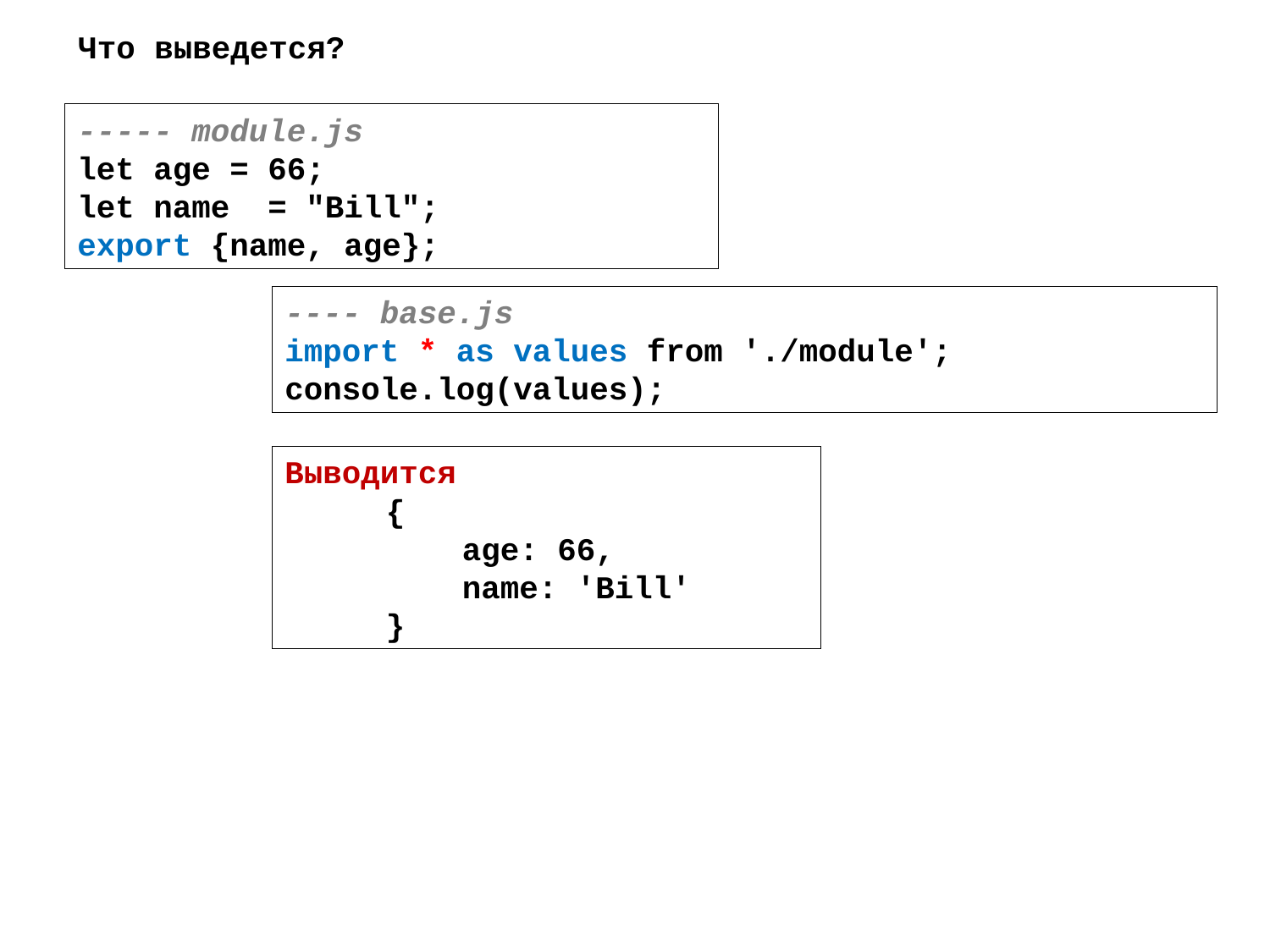

Что выведется?
----- module.js
let age = 66;
let name  = "Bill";
export {name, age};
---- base.js
import * as values from './module';
console.log(values);
Выводится

{
    age: 66,
    name: 'Bill'
}